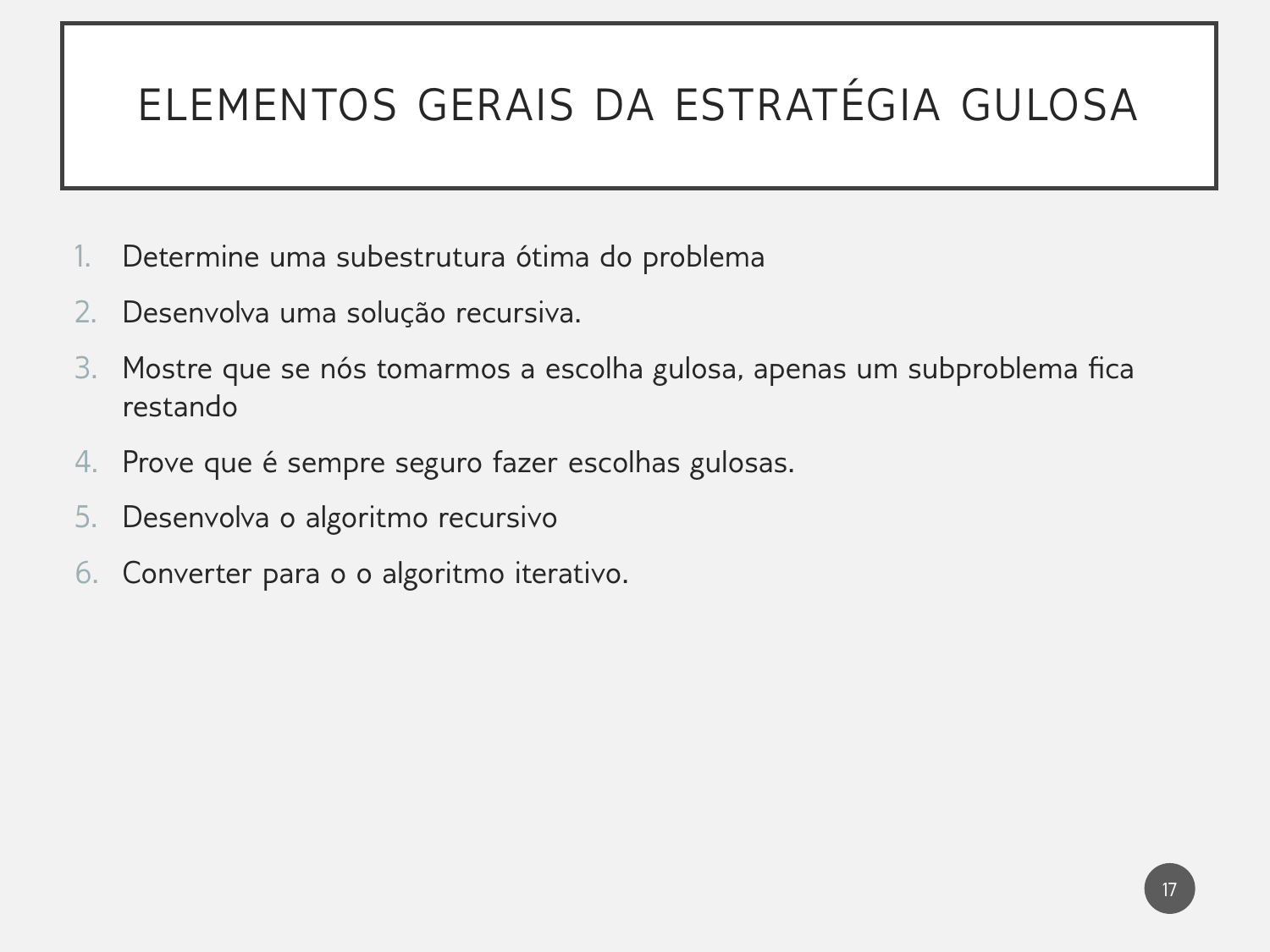

# Elementos gerais da estratégia gulosa
Determine uma subestrutura ótima do problema
Desenvolva uma solução recursiva.
Mostre que se nós tomarmos a escolha gulosa, apenas um subproblema fica restando
Prove que é sempre seguro fazer escolhas gulosas.
Desenvolva o algoritmo recursivo
Converter para o o algoritmo iterativo.
17